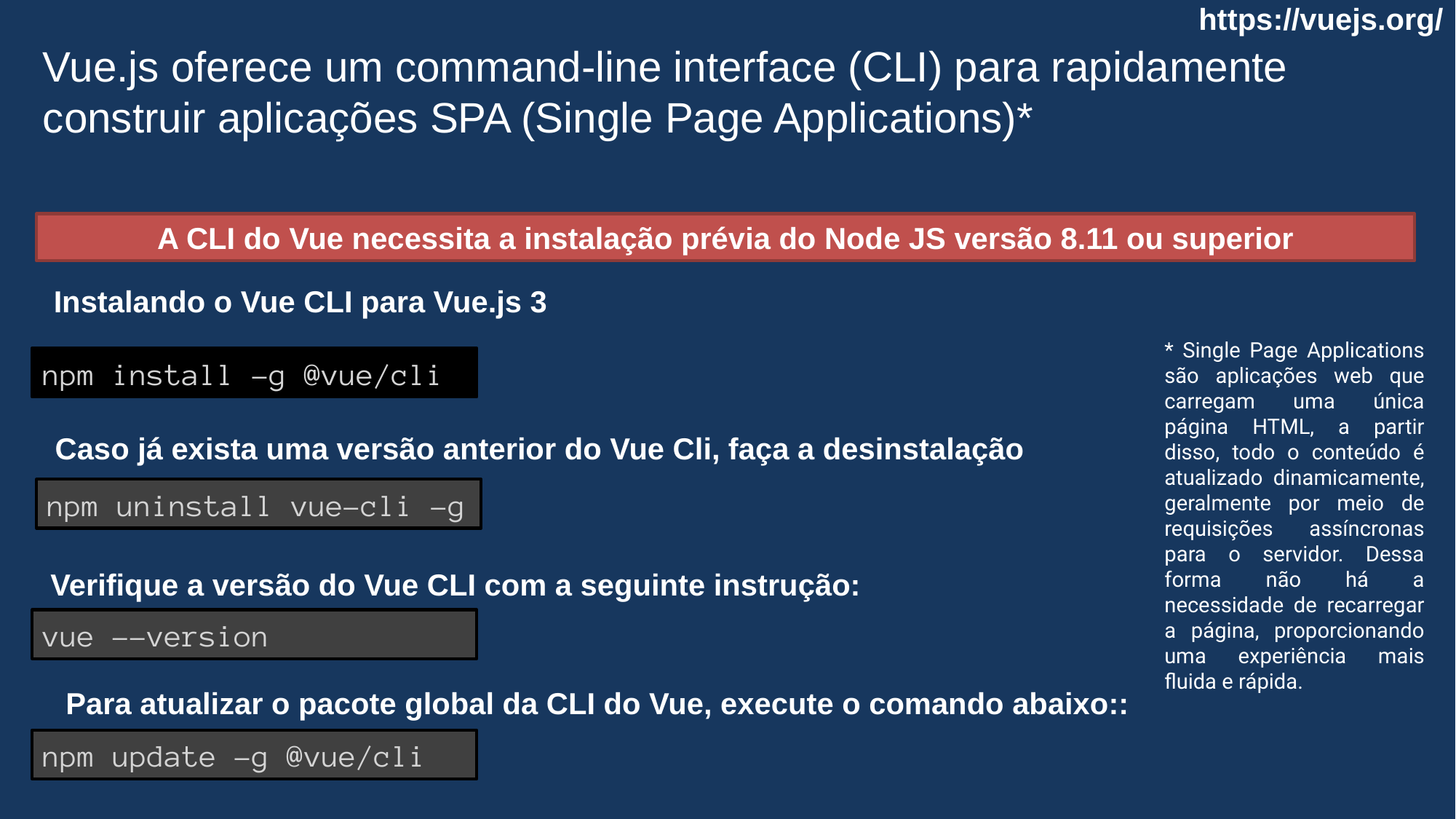

https://vuejs.org/
Vue.js oferece um command-line interface (CLI) para rapidamente construir aplicações SPA (Single Page Applications)*
A CLI do Vue necessita a instalação prévia do Node JS versão 8.11 ou superior
Instalando o Vue CLI para Vue.js 3
* Single Page Applications são aplicações web que carregam uma única página HTML, a partir disso, todo o conteúdo é atualizado dinamicamente, geralmente por meio de requisições assíncronas para o servidor. Dessa forma não há a necessidade de recarregar a página, proporcionando uma experiência mais fluida e rápida.
npm install -g @vue/cli
Caso já exista uma versão anterior do Vue Cli, faça a desinstalação
npm uninstall vue-cli -g
Verifique a versão do Vue CLI com a seguinte instrução:
vue --version
Para atualizar o pacote global da CLI do Vue, execute o comando abaixo::
npm update -g @vue/cli